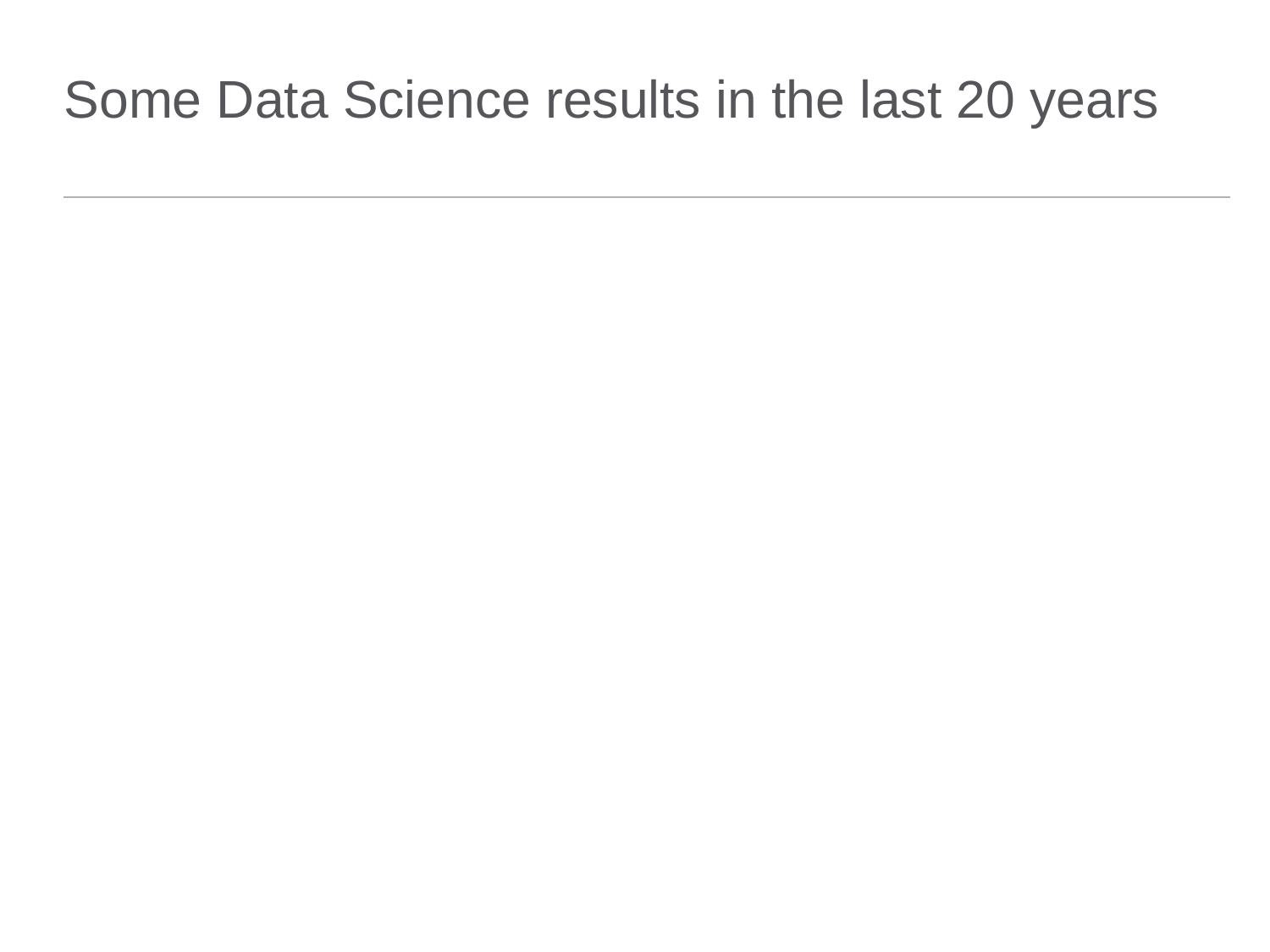

# Some Data Science results in the last 20 years